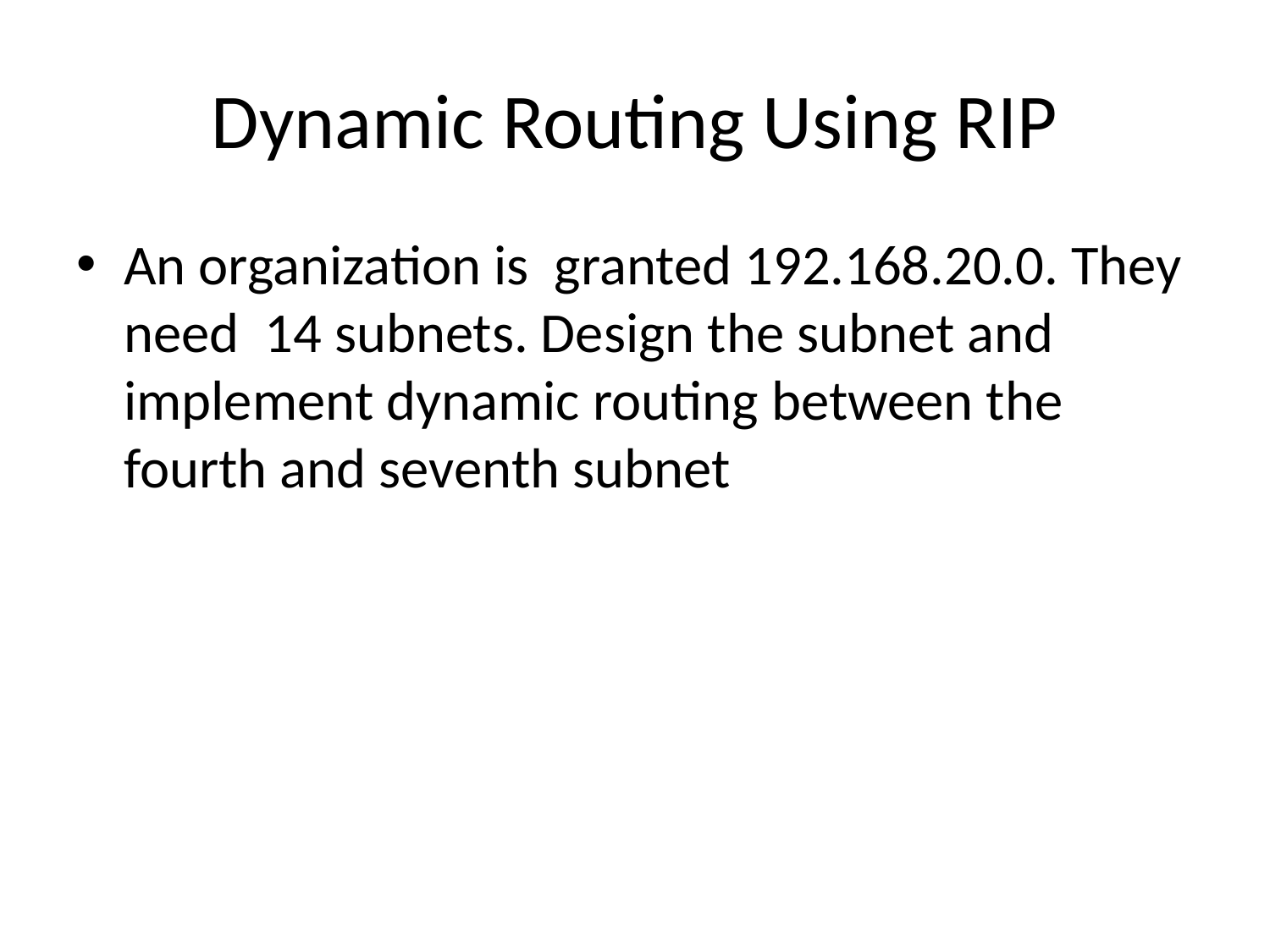

# Dynamic Routing Using RIP
An organization is  granted 192.168.20.0. They need  14 subnets. Design the subnet and implement dynamic routing between the fourth and seventh subnet